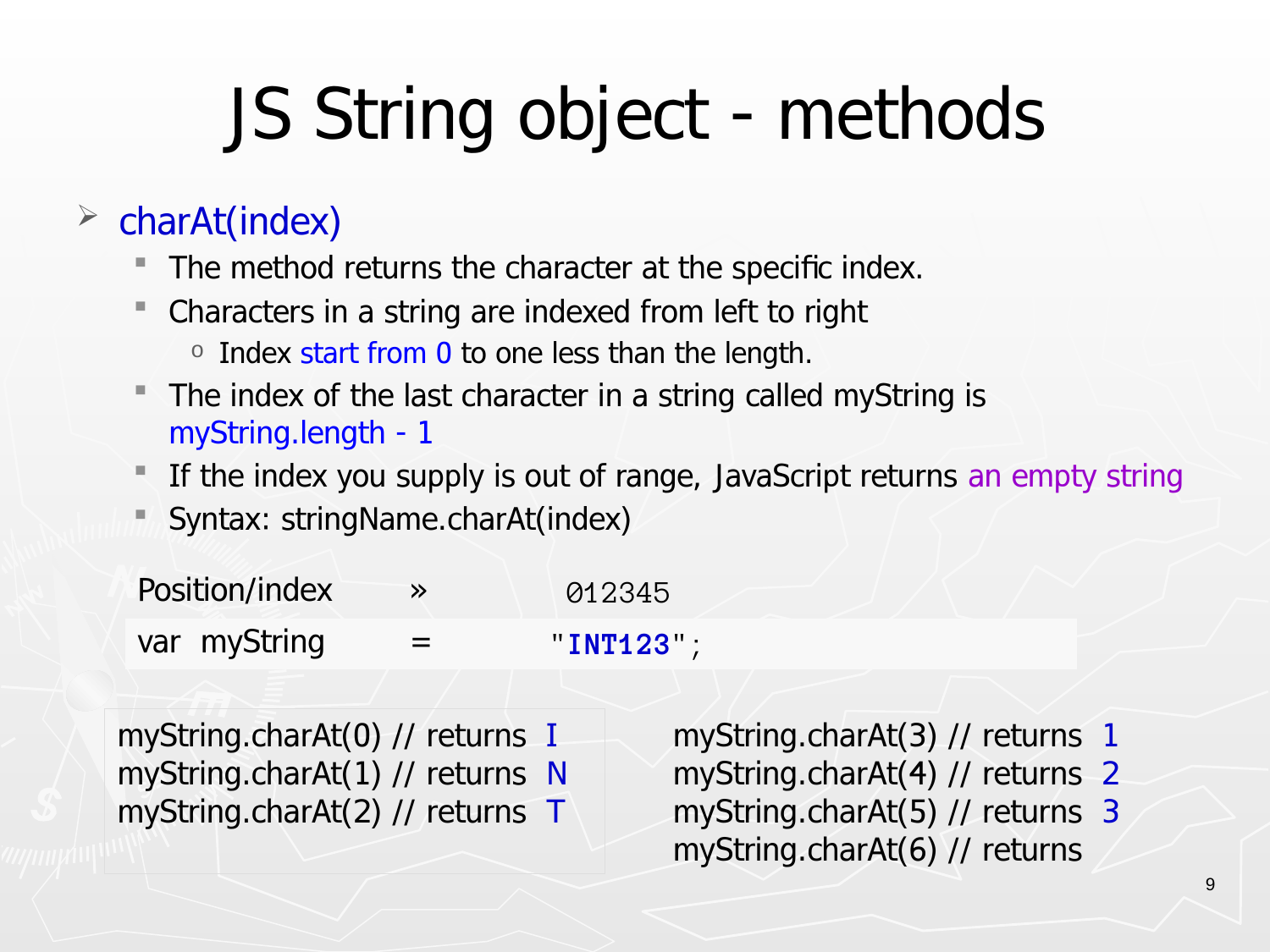

# JS String object - methods
charAt(index)
The method returns the character at the specific index.
Characters in a string are indexed from left to right
Index start from 0 to one less than the length.
The index of the last character in a string called myString is myString.length - 1
If the index you supply is out of range, JavaScript returns an empty string
Syntax: stringName.charAt(index)
| Position/index | » | 012345 |  |
| --- | --- | --- | --- |
| var myString | = | "INT123"; |  |
myString.charAt(0) // returns  I 
myString.charAt(1) // returns  N 
myString.charAt(2) // returns  T

myString.charAt(3) // returns  1 
myString.charAt(4) // returns  2 
myString.charAt(5) // returns  3 
myString.charAt(6) // returns
9